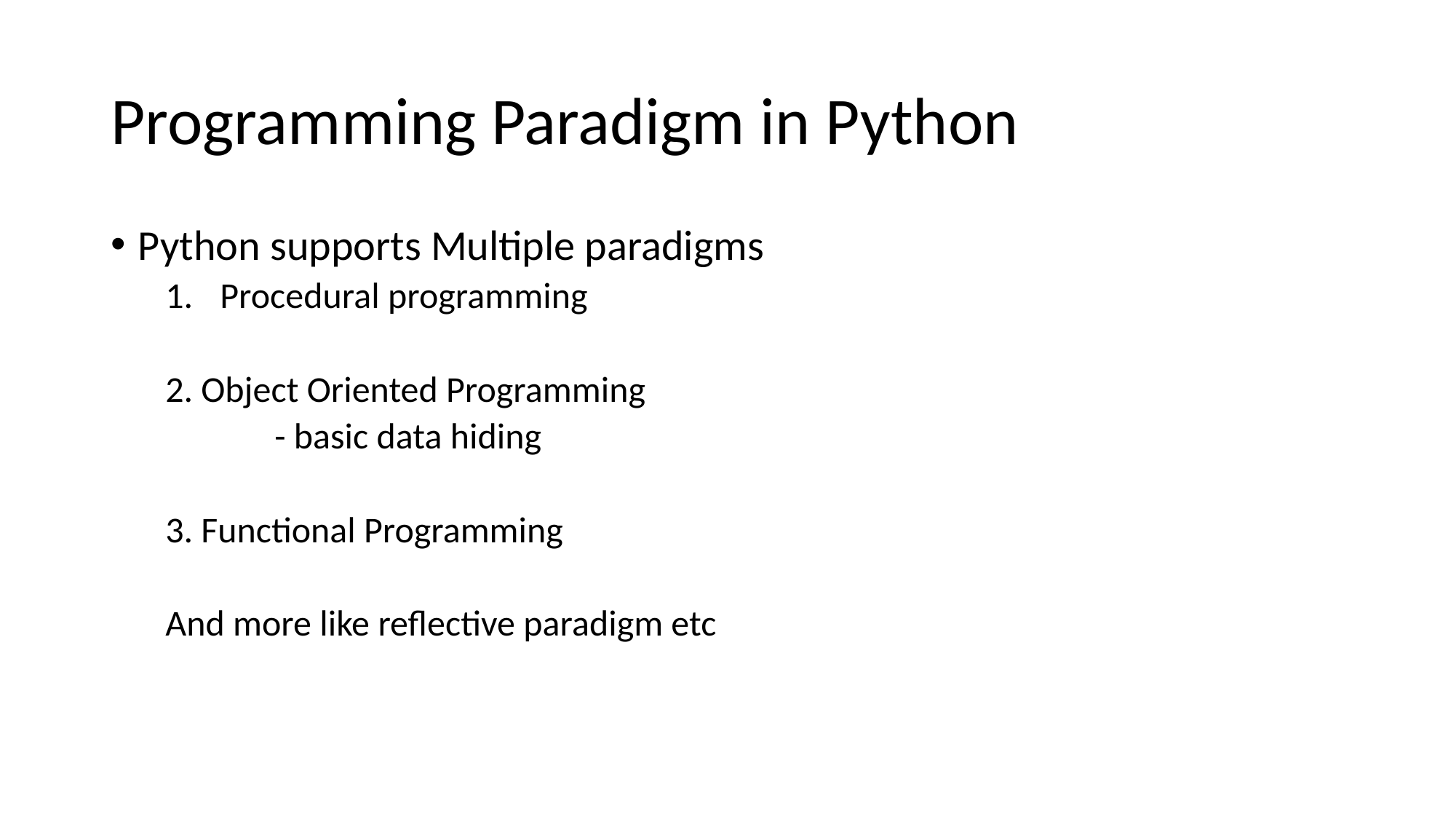

# Programming Paradigm in Python
Python supports Multiple paradigms
Procedural programming

2. Object Oriented Programming
	- basic data hiding

3. Functional Programming

And more like reflective paradigm etc